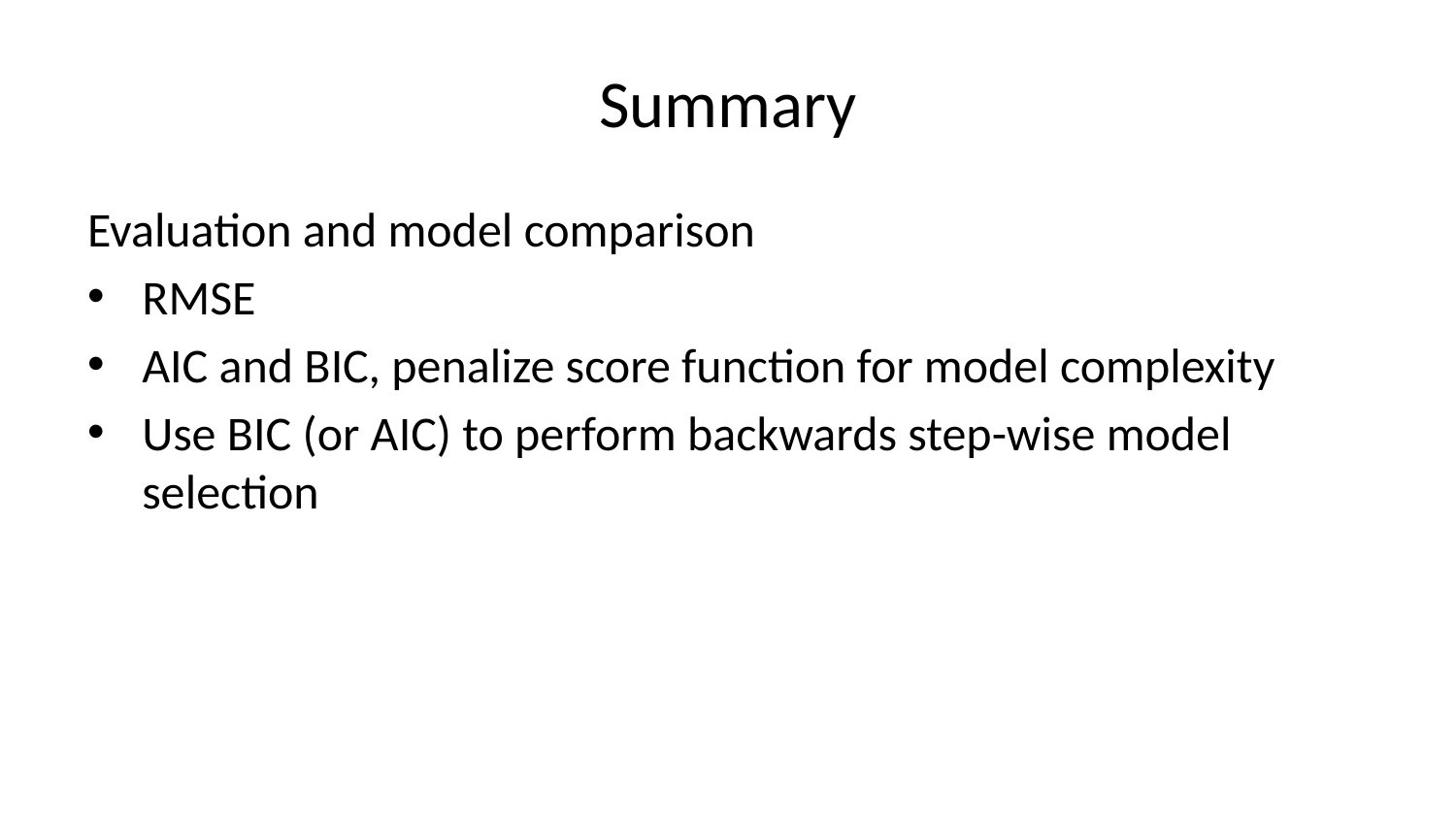

# Summary
Evaluation and model comparison
RMSE
AIC and BIC, penalize score function for model complexity
Use BIC (or AIC) to perform backwards step-wise model selection